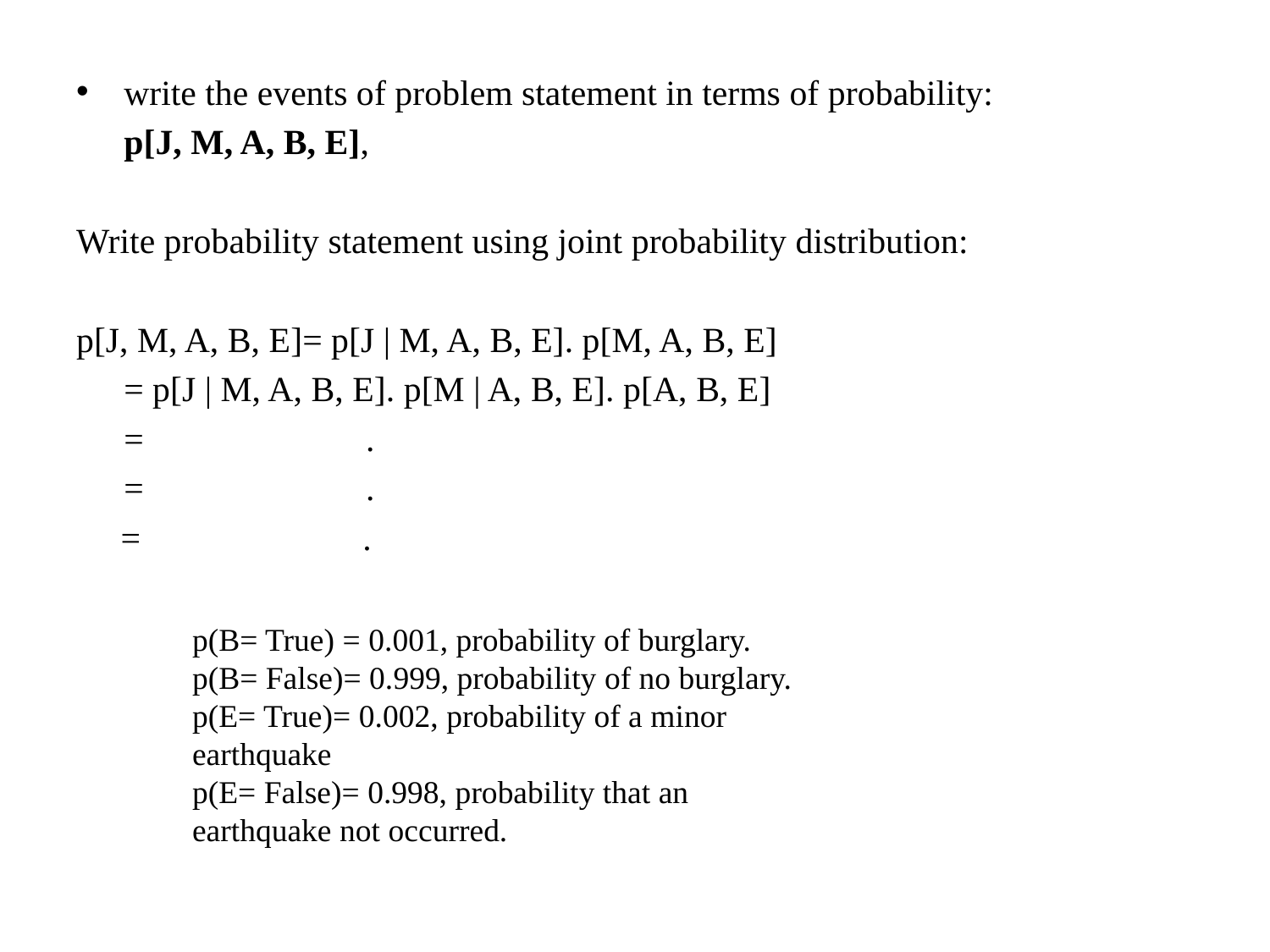

write the events of problem statement in terms of probability:
	p[J, M, A, B, E],

Write probability statement using joint probability distribution:

p[J, M, A, B, E]= p[J | M, A, B, E]. p[M, A, B, E]
	= p[J | M, A, B, E]. p[M | A, B, E]. p[A, B, E]
	=                         .
	=                         .
     =                         .

p(B= True) = 0.001, probability of burglary.
p(B= False)= 0.999, probability of no burglary.
p(E= True)= 0.002, probability of a minor earthquake
p(E= False)= 0.998, probability that an earthquake not occurred.